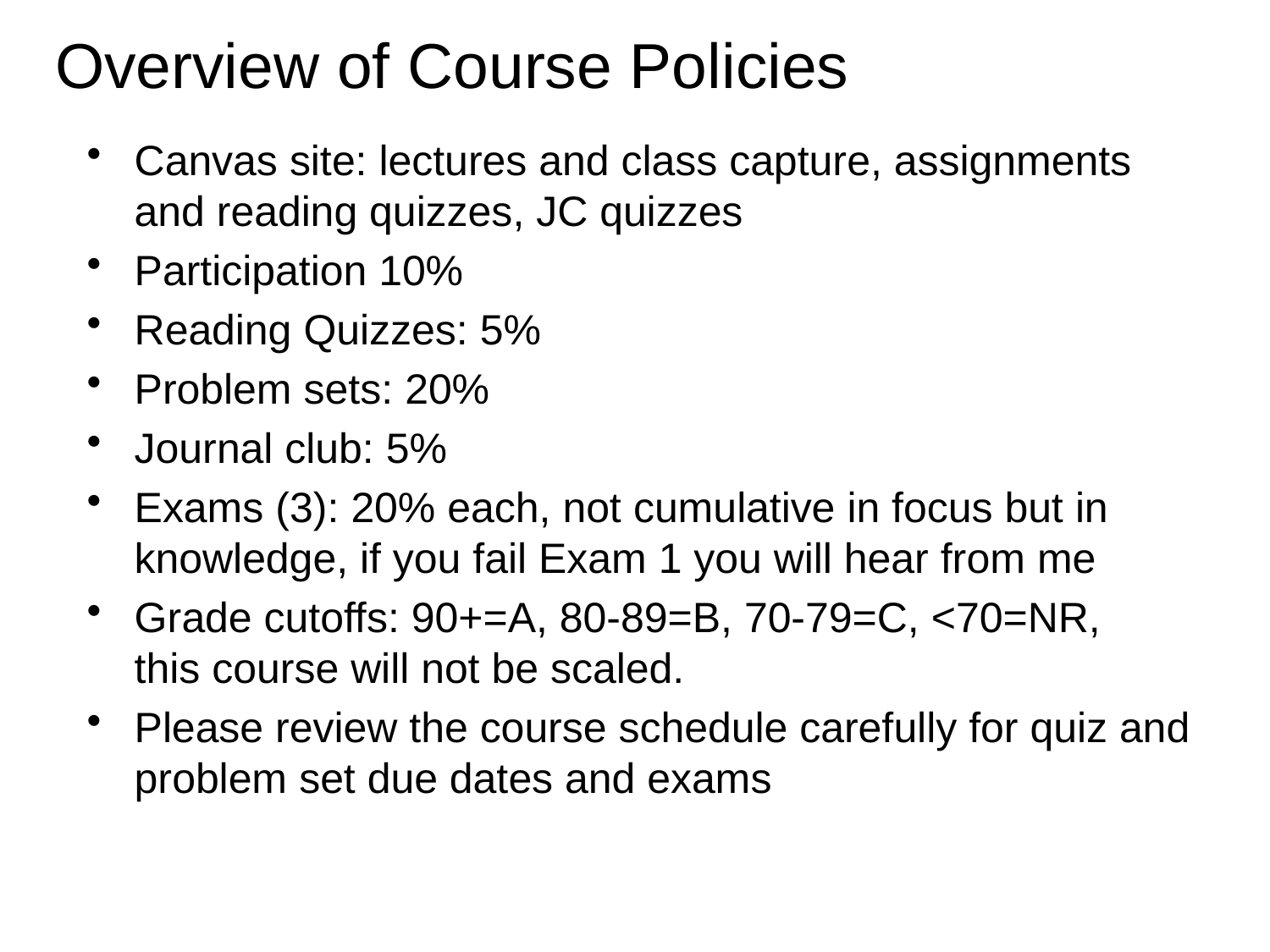

# Overview of Course Policies
Canvas site: lectures and class capture, assignments and reading quizzes, JC quizzes
Participation 10%
Reading Quizzes: 5%
Problem sets: 20%
Journal club: 5%
Exams (3): 20% each, not cumulative in focus but in knowledge, if you fail Exam 1 you will hear from me
Grade cutoffs: 90+=A, 80-89=B, 70-79=C, <70=NR,    this course will not be scaled.
Please review the course schedule carefully for quiz and problem set due dates and exams